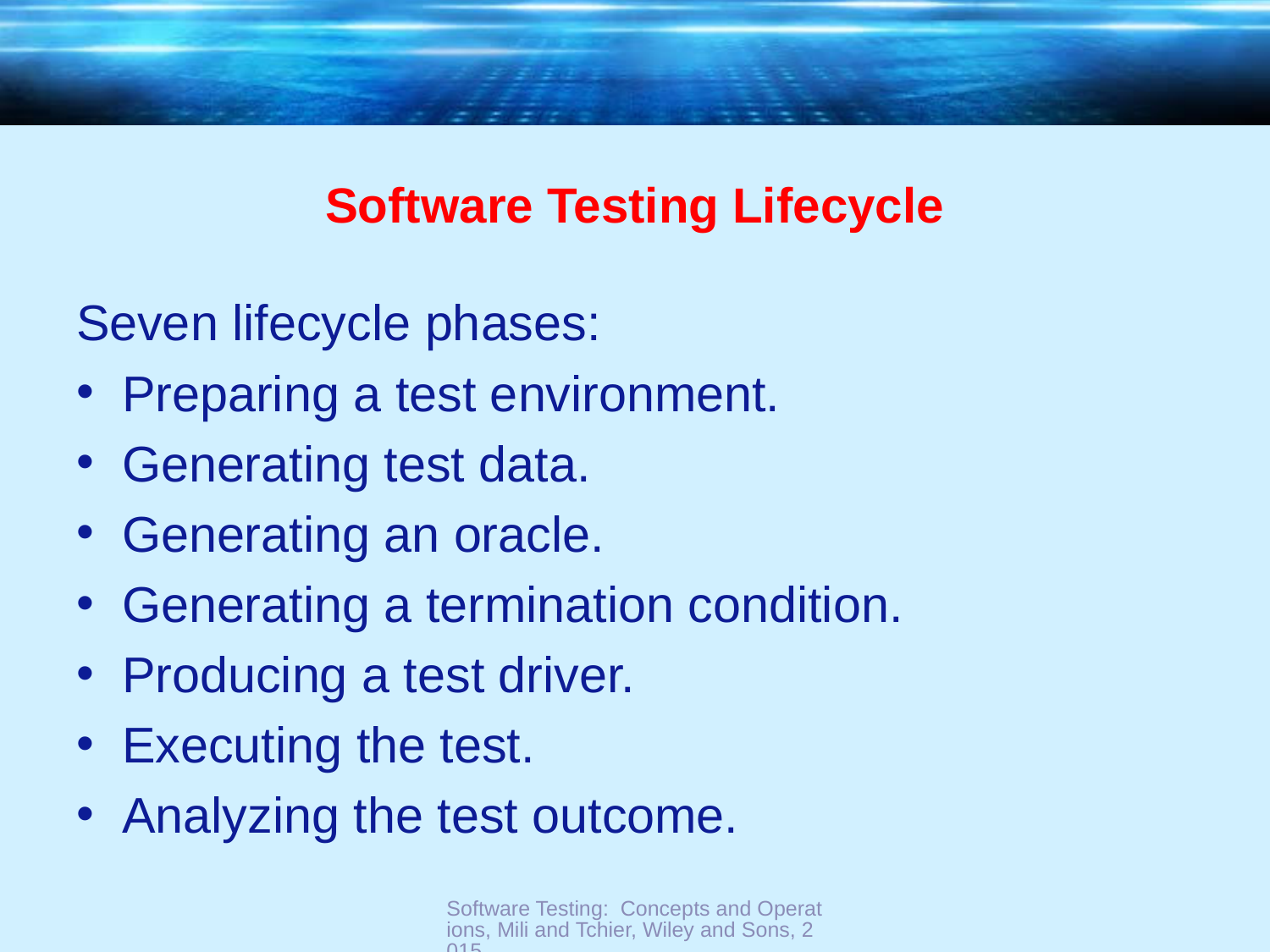

# Software Testing Lifecycle
Seven lifecycle phases:
Preparing a test environment.
Generating test data.
Generating an oracle.
Generating a termination condition.
Producing a test driver.
Executing the test.
Analyzing the test outcome.
Software Testing:  Concepts and Operations, Mili and Tchier, Wiley and Sons, 2015